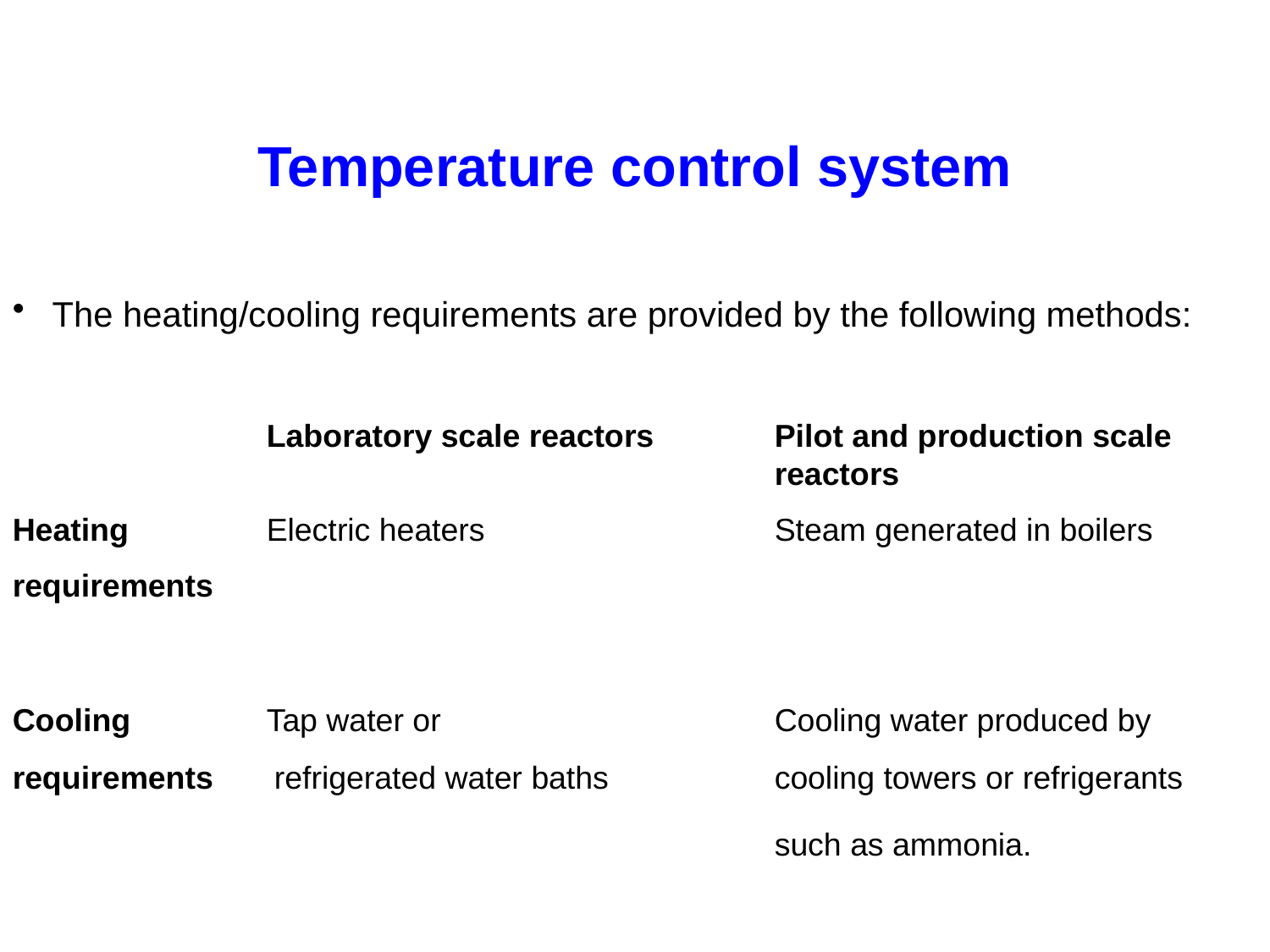

# Temperature control system
 The heating/cooling requirements are provided by the following methods:

		Laboratory scale reactors 	Pilot and production scale 						reactors
Heating		Electric heaters 			Steam generated in boilers
requirements

Cooling 		Tap water or			Cooling water produced by
requirements	 refrigerated water baths		cooling towers or refrigerants
						such as ammonia.